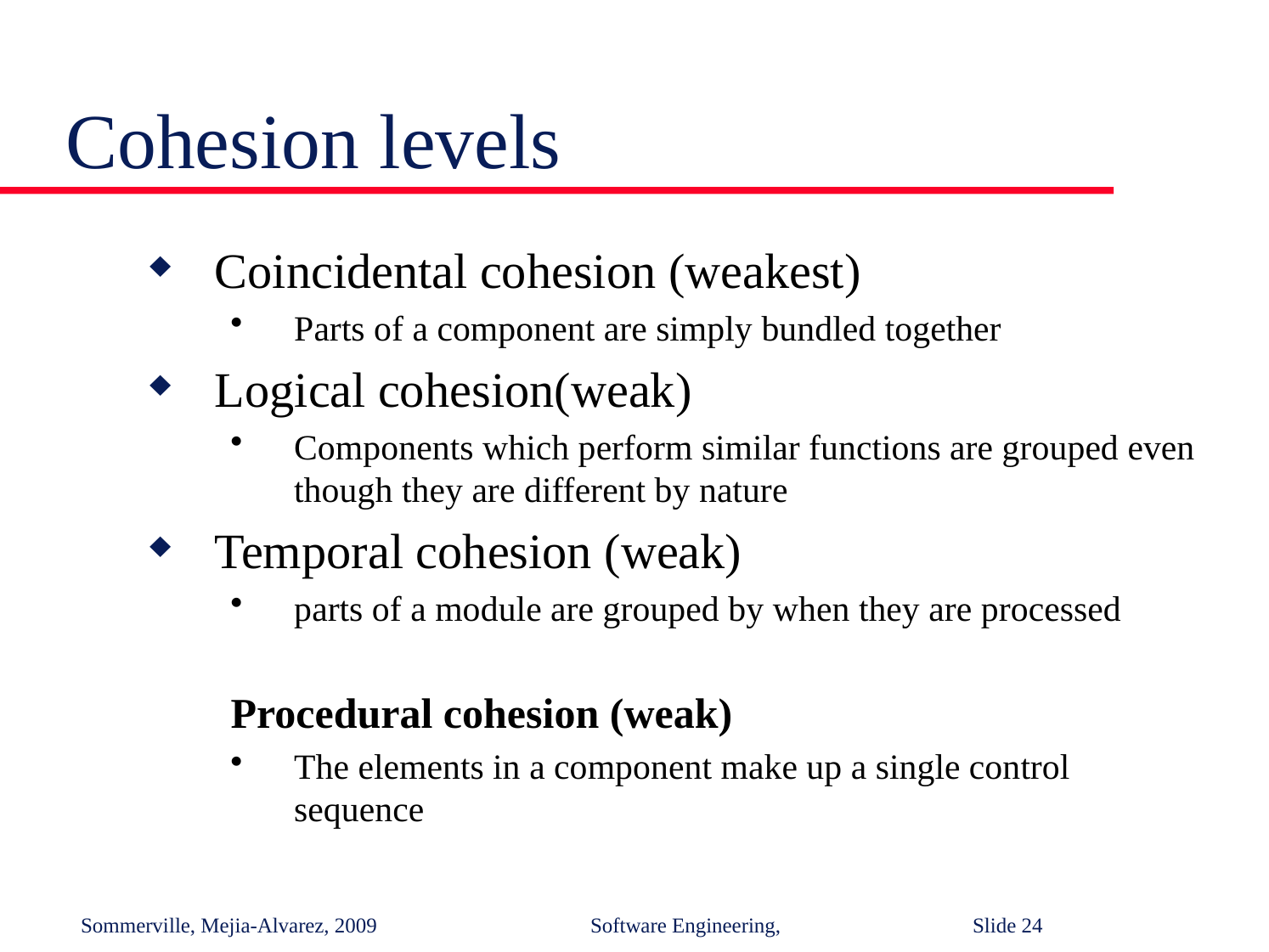

# Cohesion levels
Coincidental cohesion (weakest)
Parts of a component are simply bundled together
Logical cohesion(weak)
Components which perform similar functions are grouped even though they are different by nature
Temporal cohesion (weak)
parts of a module are grouped by when they are processed

Procedural cohesion (weak)
The elements in a component make up a single control sequence